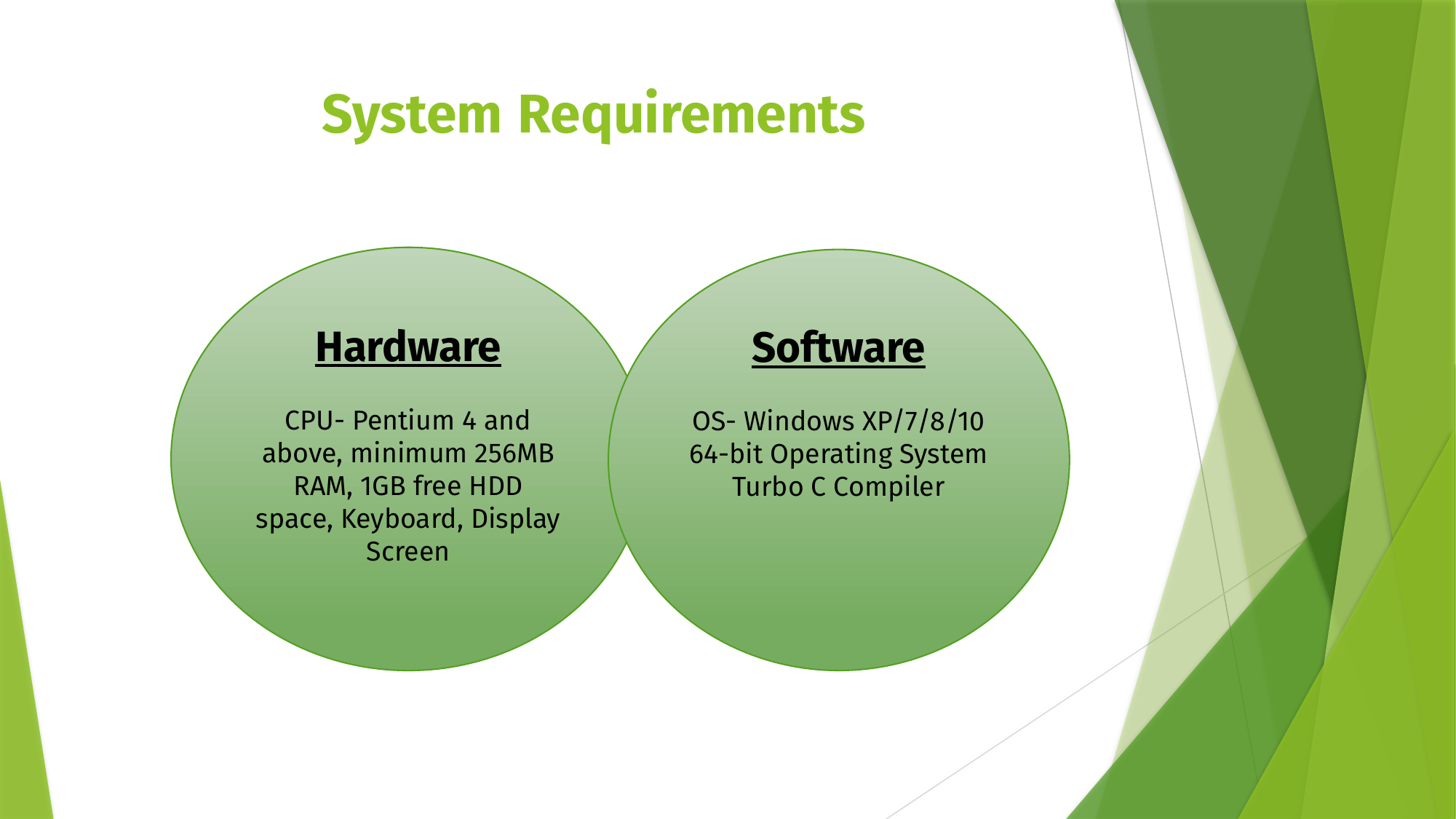

# System Requirements

Hardware

CPU- Pentium 4 and above, minimum 256MB RAM, 1GB free HDD space, Keyboard, Display Screen

Software

OS- Windows XP/7/8/10
64-bit Operating System
Turbo C Compiler